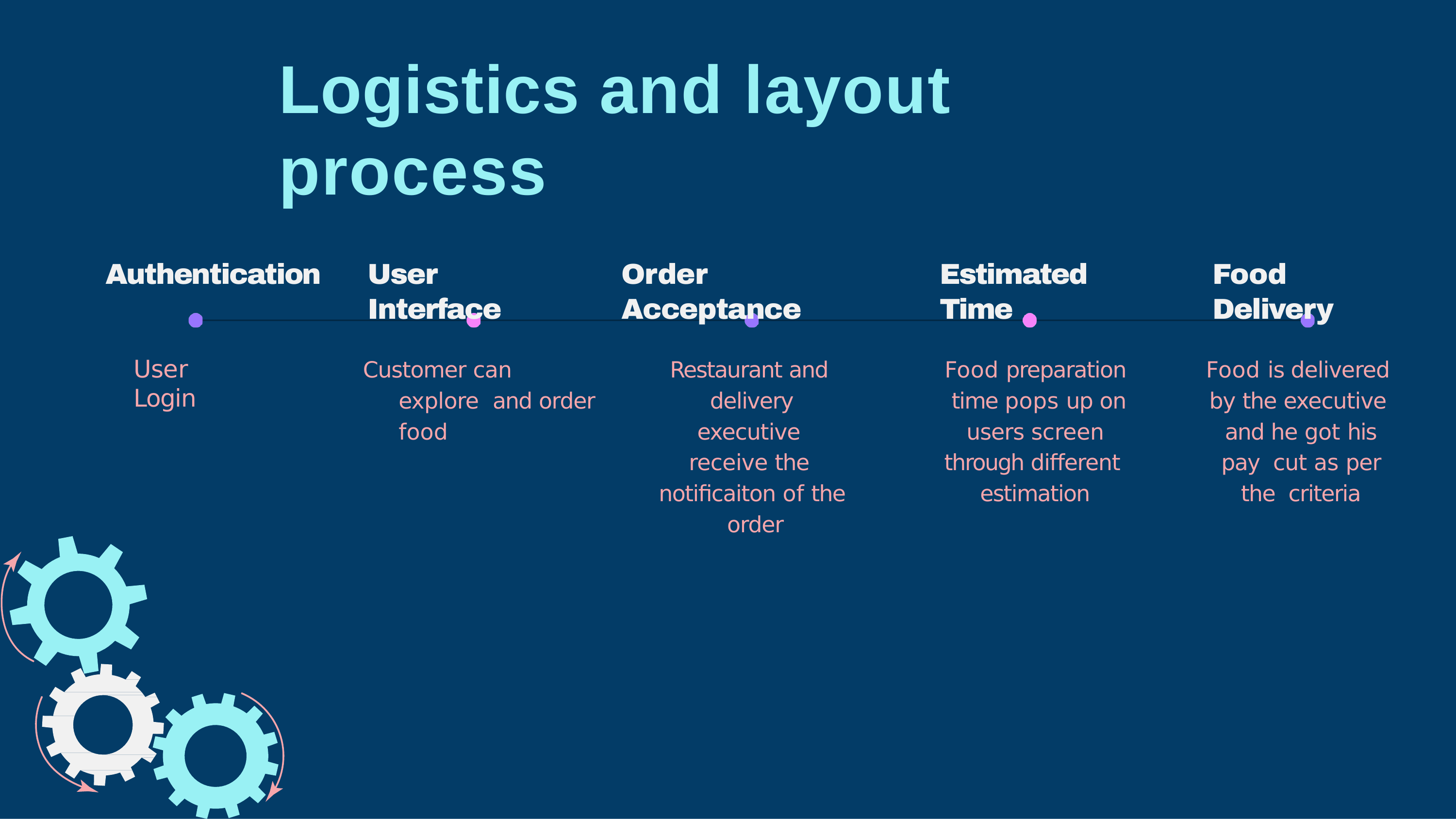

# Logistics and layout process
Authentication
User Interface
Order Acceptance
Estimated Time
Food Delivery

Customer can explore  and order food
Restaurant and  delivery executive  receive the  notificaiton of the  order
Food preparation  time pops up on  users screen  through different  estimation
Food is delivered  by the executive  and he got his pay  cut as per the  criteria
User Login